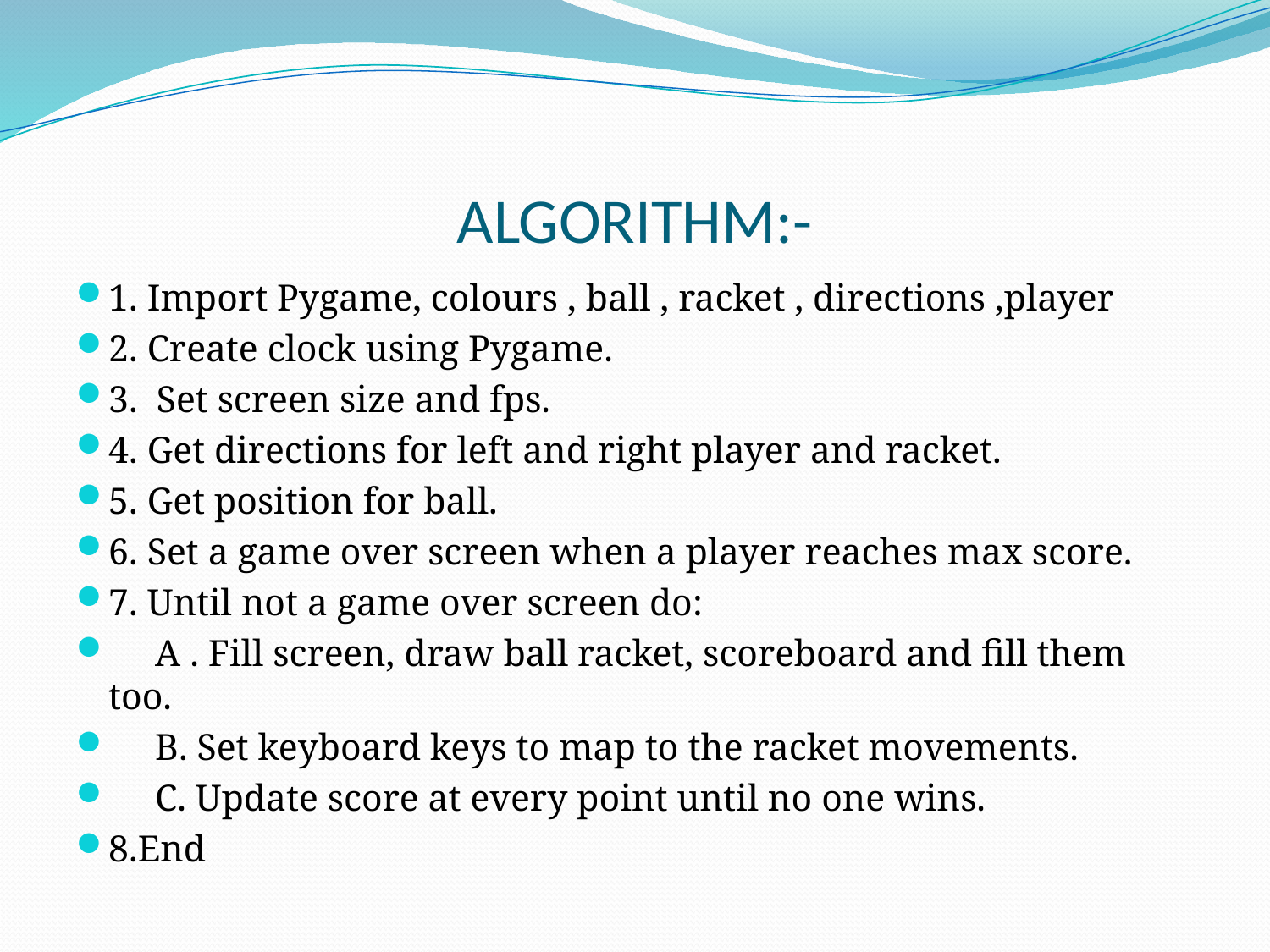

# ALGORITHM:-
1. Import Pygame, colours , ball , racket , directions ,player
2. Create clock using Pygame.
3.  Set screen size and fps.
4. Get directions for left and right player and racket.
5. Get position for ball.
6. Set a game over screen when a player reaches max score.
7. Until not a game over screen do:
     A . Fill screen, draw ball racket, scoreboard and fill them too.
     B. Set keyboard keys to map to the racket movements.
     C. Update score at every point until no one wins.
8.End